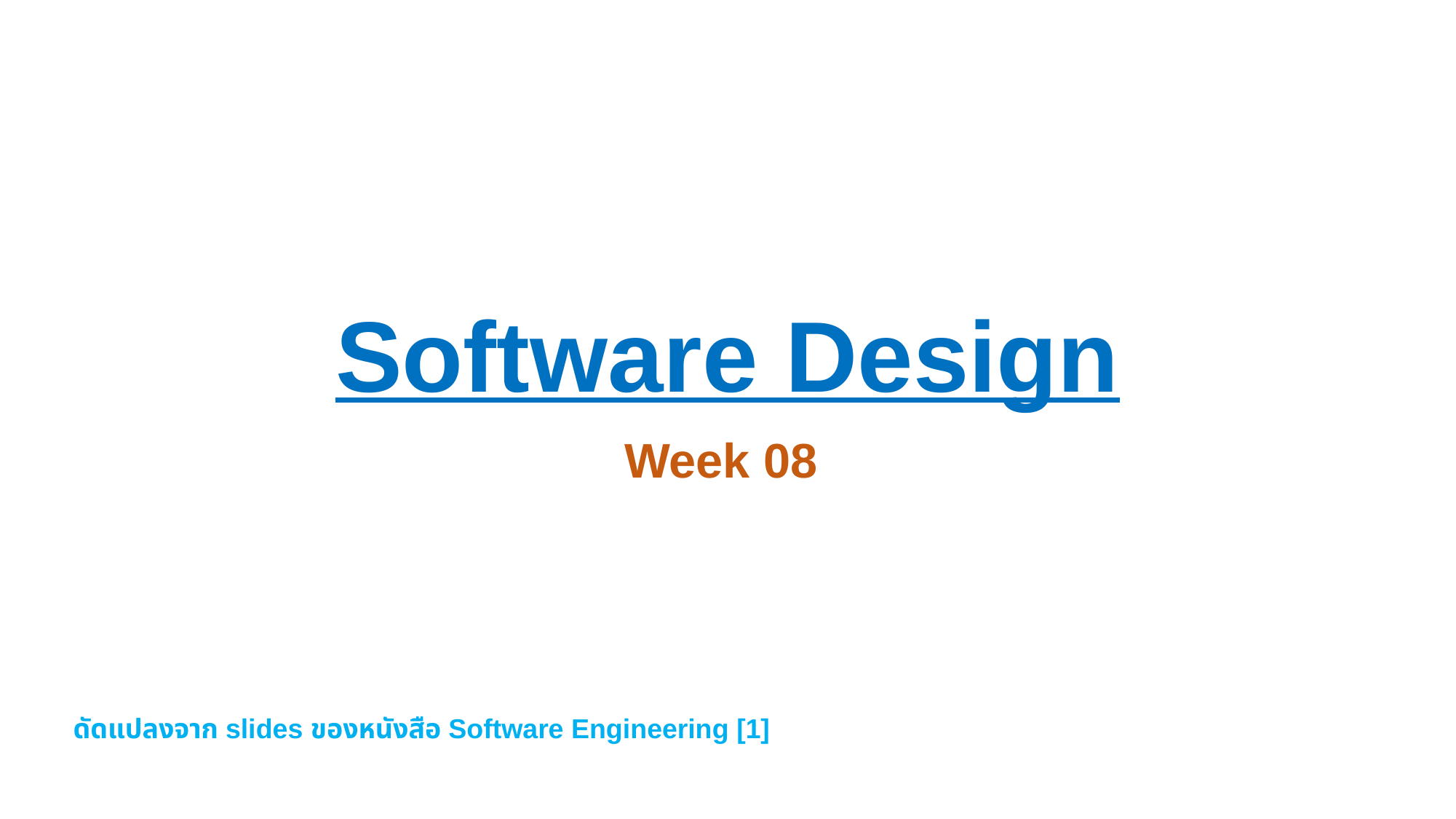

# Software Design
Week 08

ดัดแปลงจาก slides ของหนังสือ Software Engineering [1]